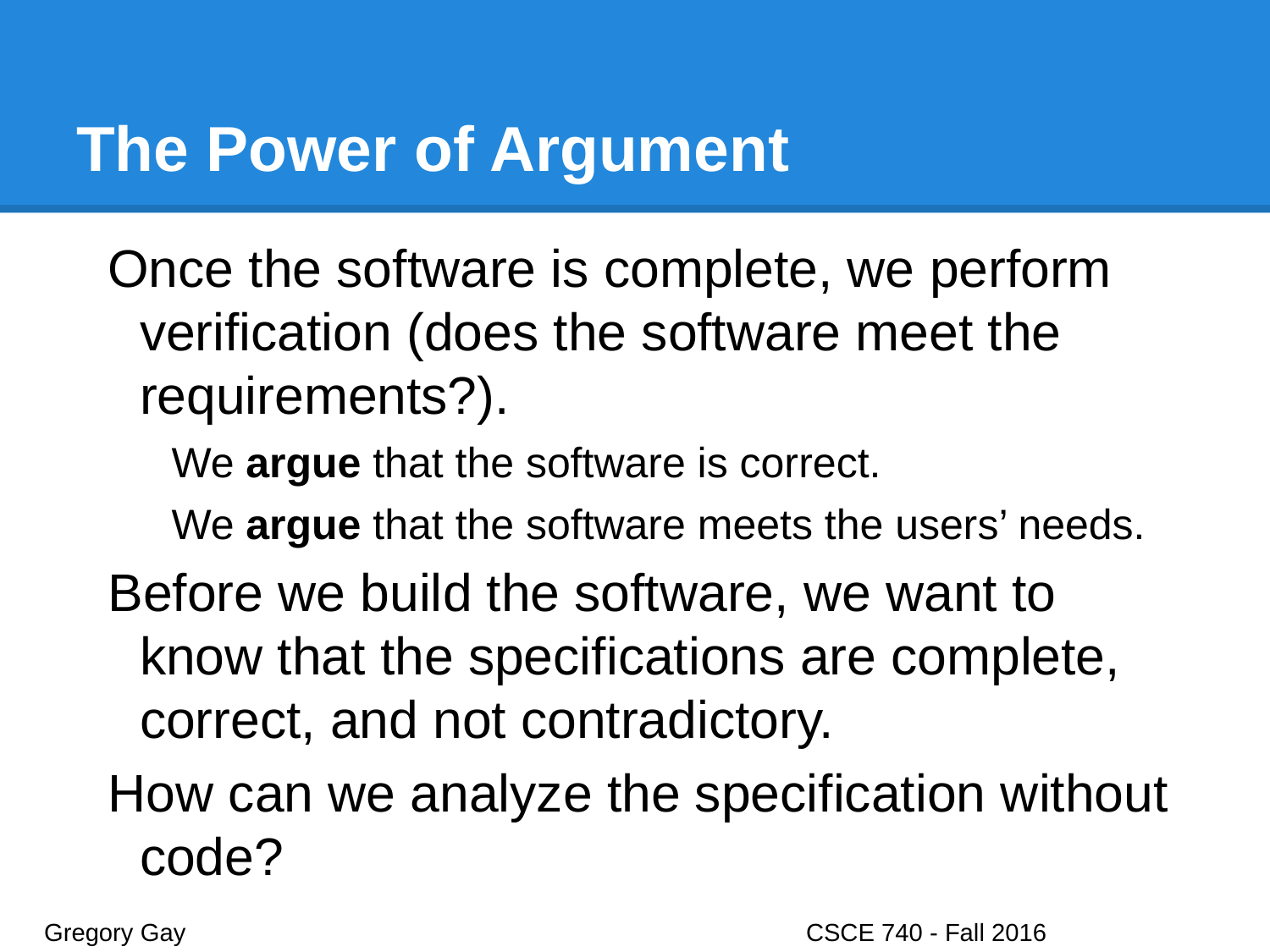

# The Power of Argument
Once the software is complete, we perform verification (does the software meet the requirements?).
We argue that the software is correct.
We argue that the software meets the users’ needs.
Before we build the software, we want to know that the specifications are complete, correct, and not contradictory.
How can we analyze the specification without code?
Gregory Gay					CSCE 740 - Fall 2016								3